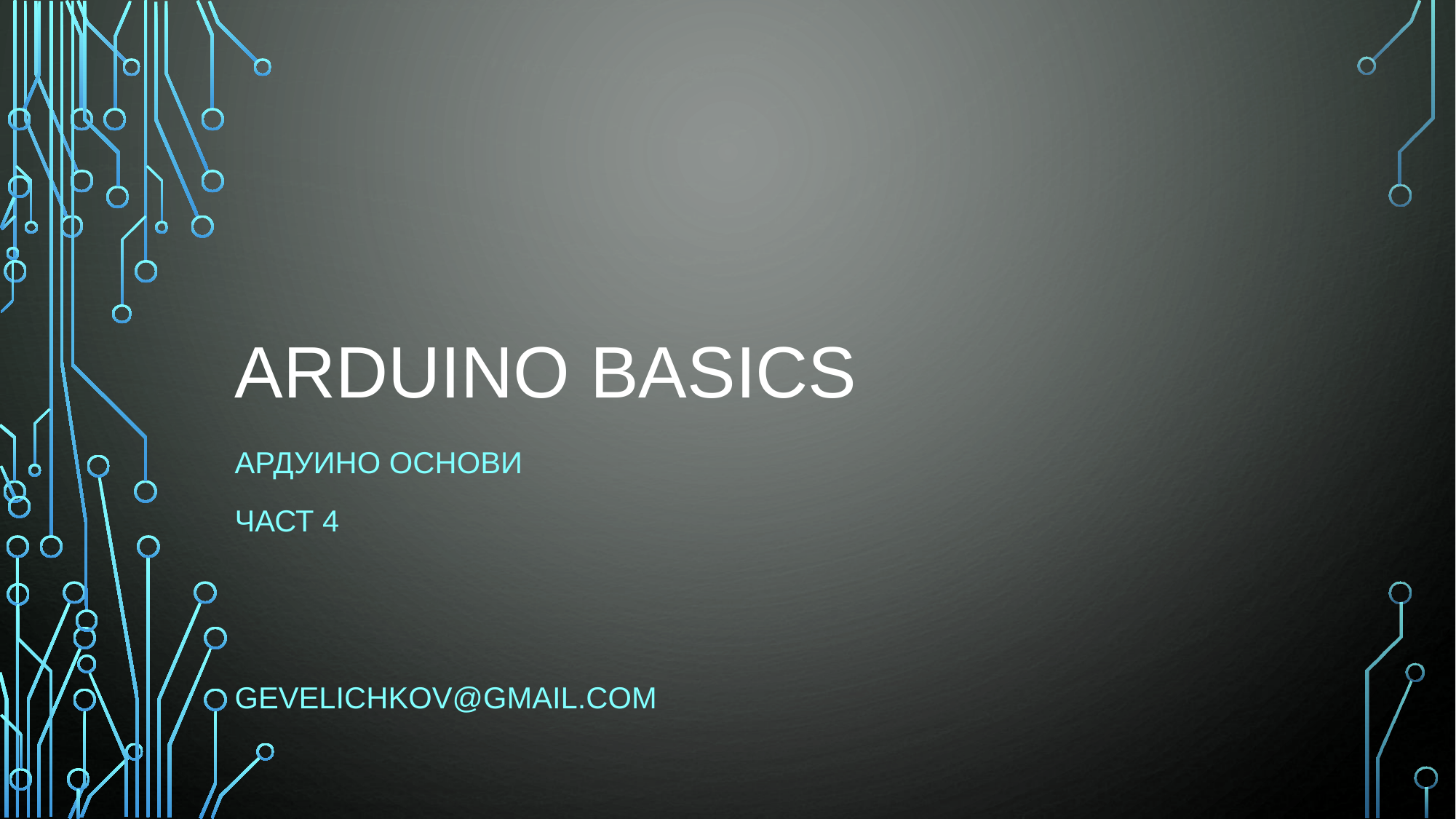

# Arduino Basics
Ардуино осноВИ
Част 4

gevelichkov@gmail.com